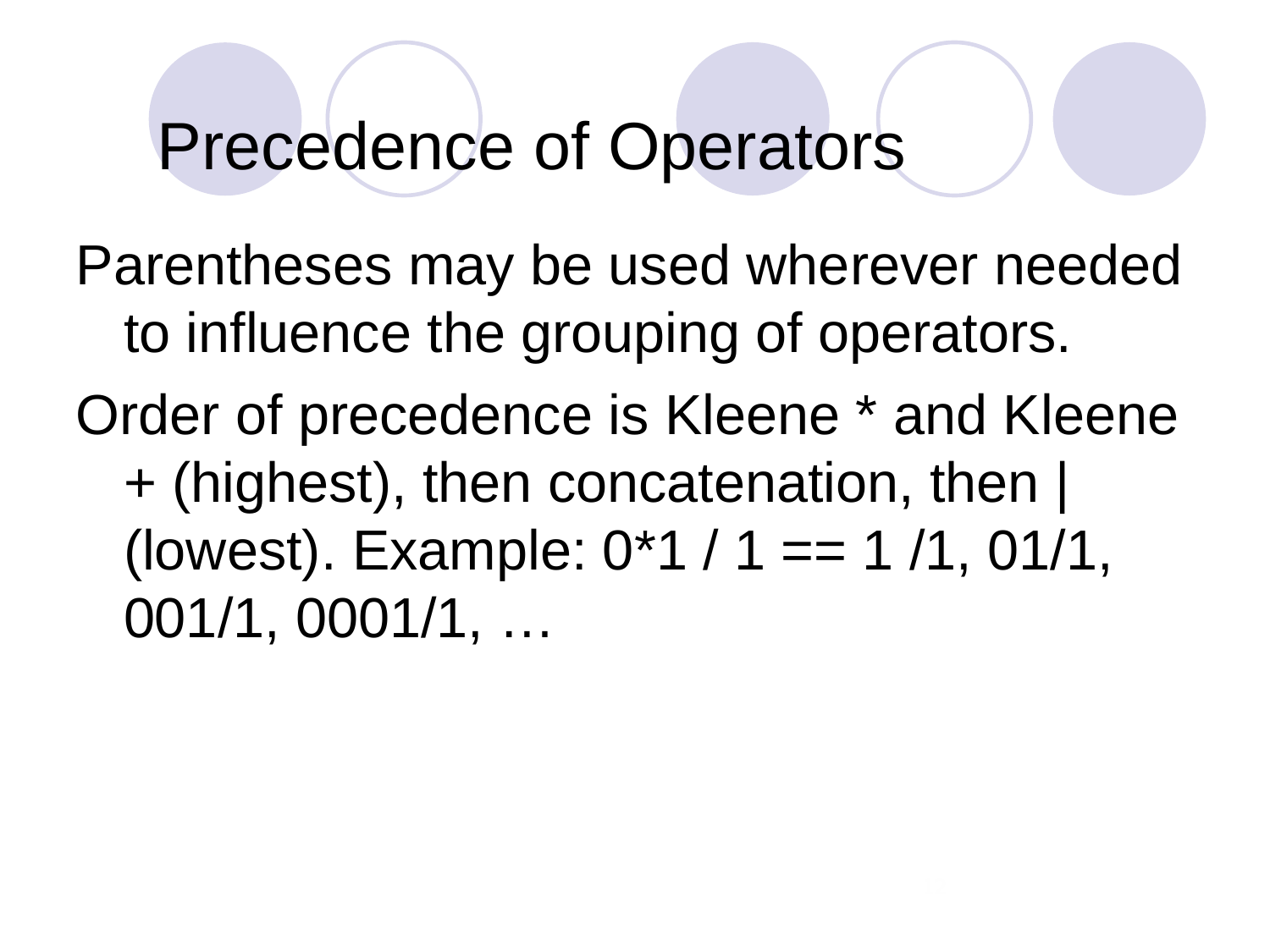

12
# Precedence of Operators
Parentheses may be used wherever needed to influence the grouping of operators.
Order of precedence is Kleene * and Kleene + (highest), then concatenation, then | (lowest). Example: 0*1 / 1 == 1 /1, 01/1, 001/1, 0001/1, …